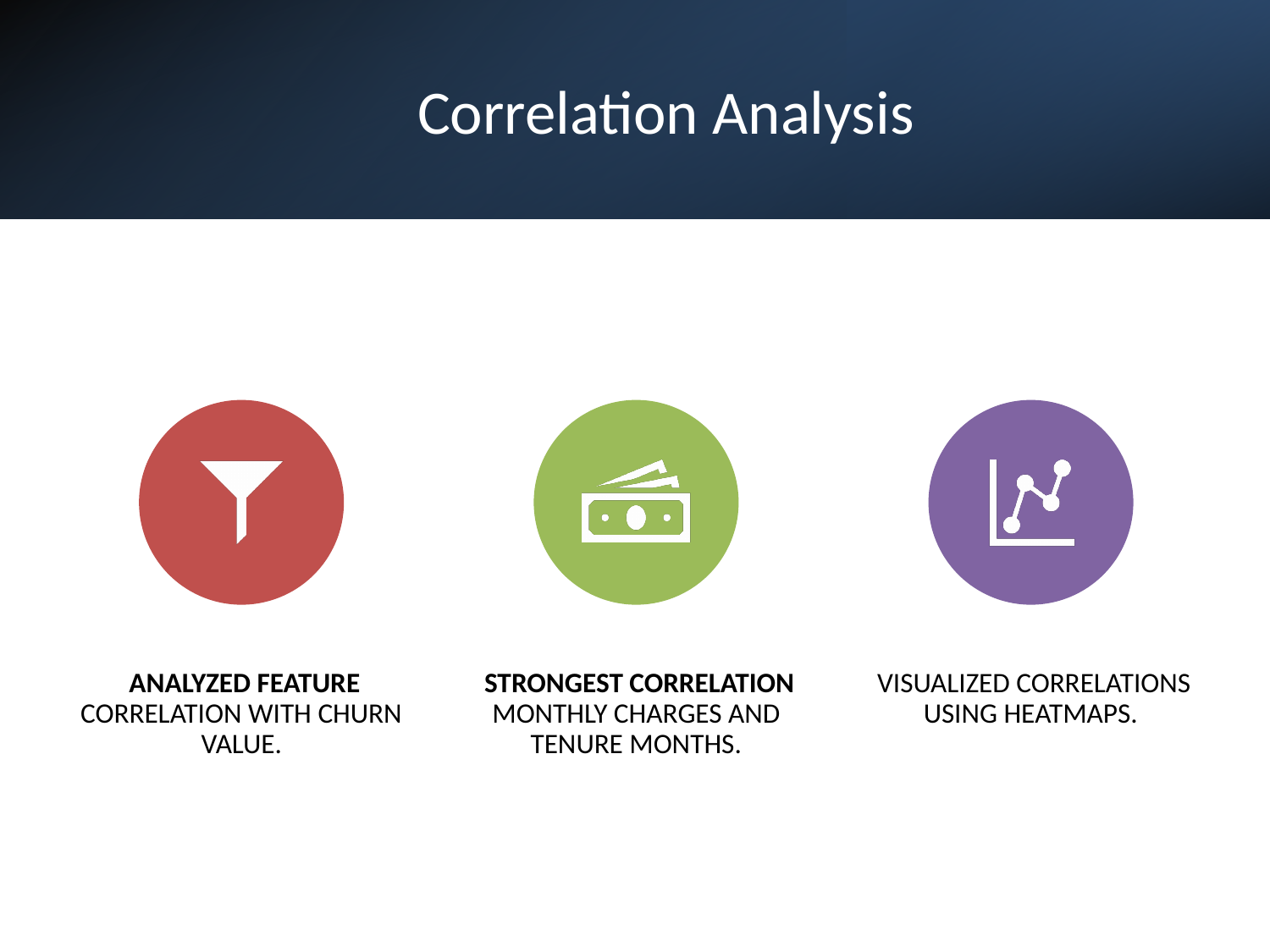

# Correlation Analysis
 Analyzed feature correlation with Churn Value.
 Strongest correlation Monthly Charges and Tenure Months.
 Visualized correlations using heatmaps.